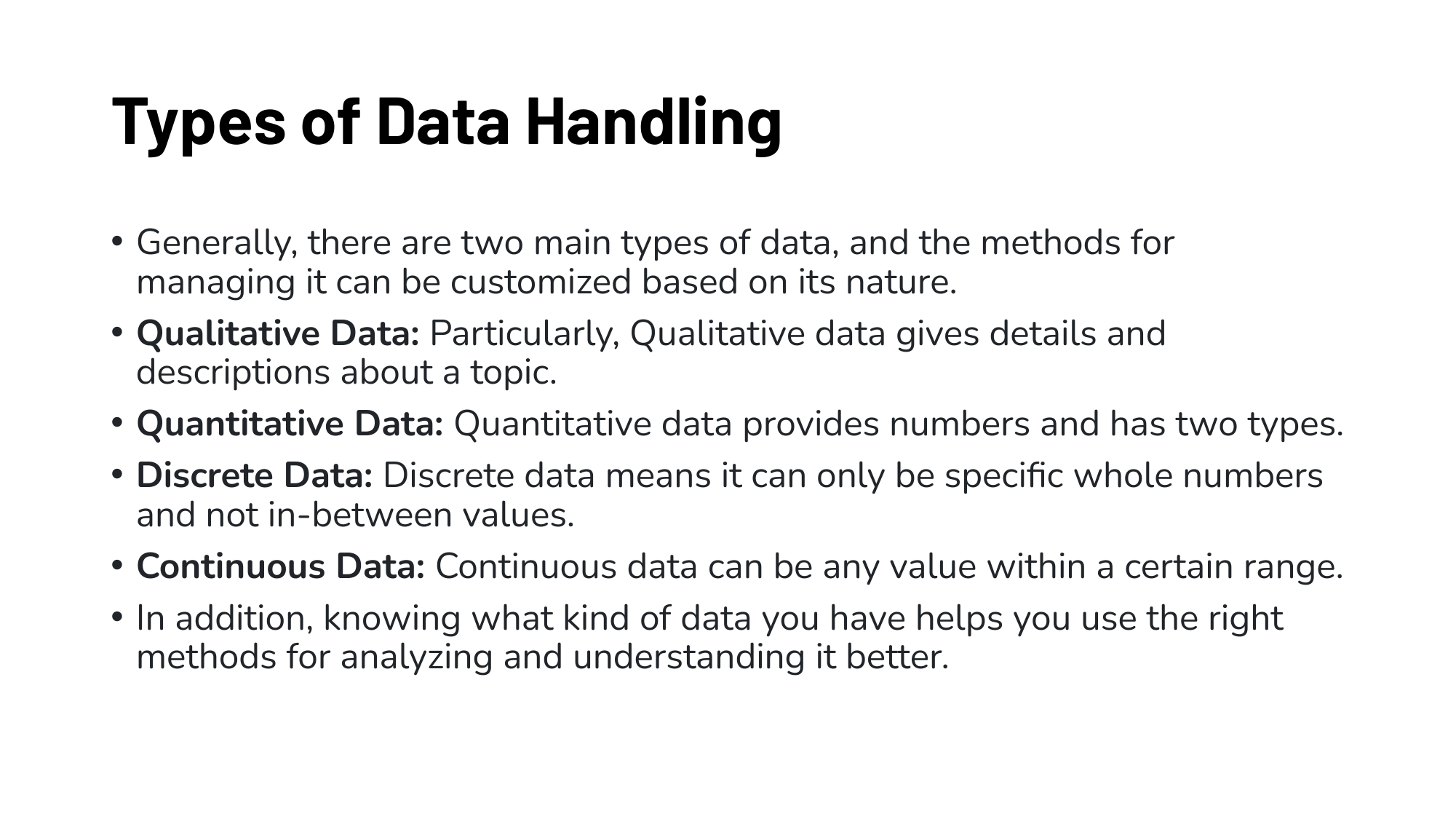

# Types of Data Handling
Generally, there are two main types of data, and the methods for managing it can be customized based on its nature.
Qualitative Data: Particularly, Qualitative data gives details and descriptions about a topic.
Quantitative Data: Quantitative data provides numbers and has two types.
Discrete Data: Discrete data means it can only be specific whole numbers and not in-between values.
Continuous Data: Continuous data can be any value within a certain range.
In addition, knowing what kind of data you have helps you use the right methods for analyzing and understanding it better.